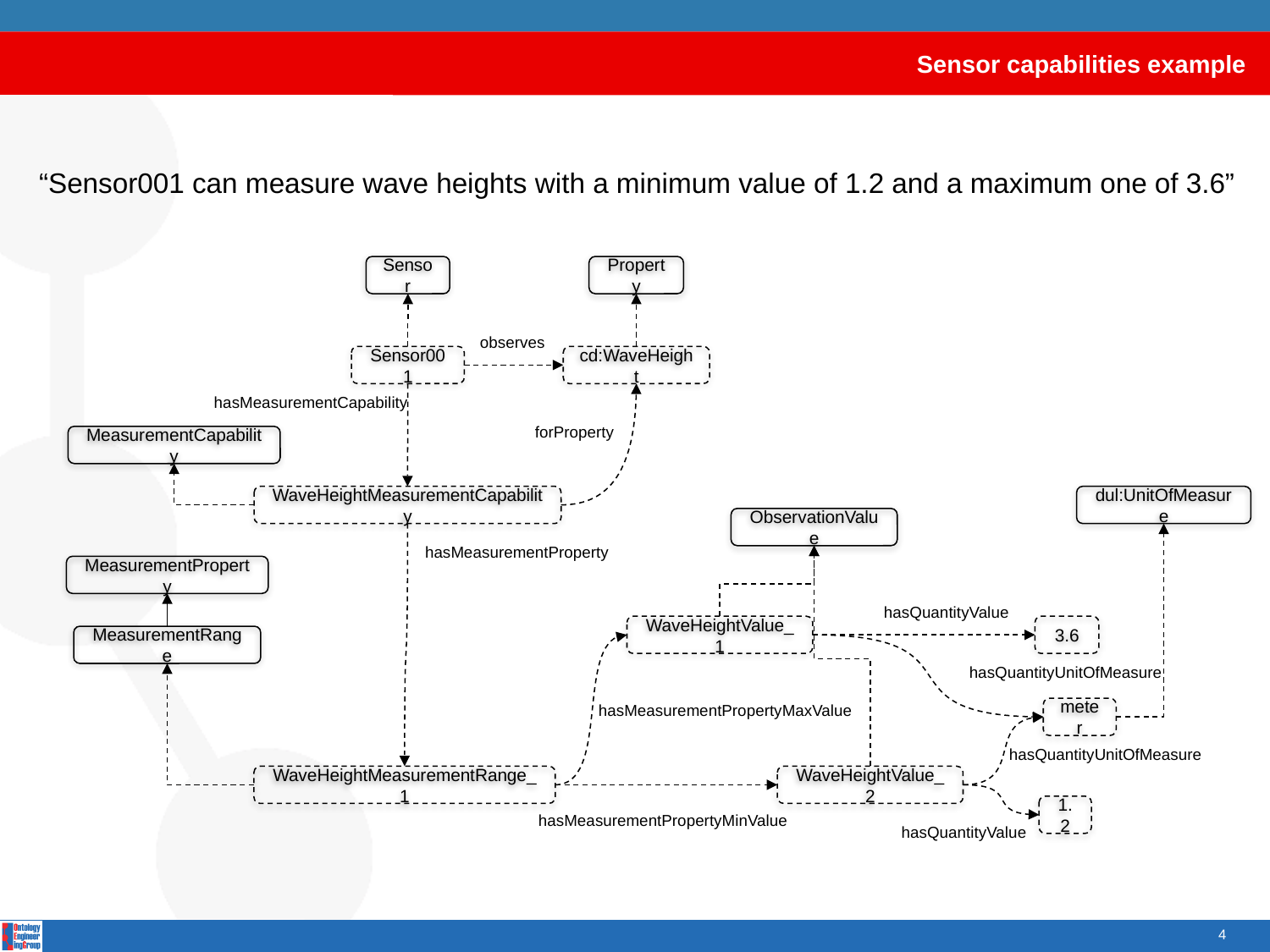

# Sensor capabilities example
“Sensor001 can measure wave heights with a minimum value of 1.2 and a maximum one of 3.6”
Sensor
Property
observes
Sensor001
cd:WaveHeight
hasMeasurementCapability
forProperty
MeasurementCapability
WaveHeightMeasurementCapability
dul:UnitOfMeasure
ObservationValue
hasMeasurementProperty
MeasurementProperty
hasQuantityValue
WaveHeightValue_1
3.6
MeasurementRange
hasQuantityUnitOfMeasure
hasMeasurementPropertyMaxValue
meter
hasQuantityUnitOfMeasure
WaveHeightMeasurementRange_1
WaveHeightValue_2
1.2
hasMeasurementPropertyMinValue
hasQuantityValue
4